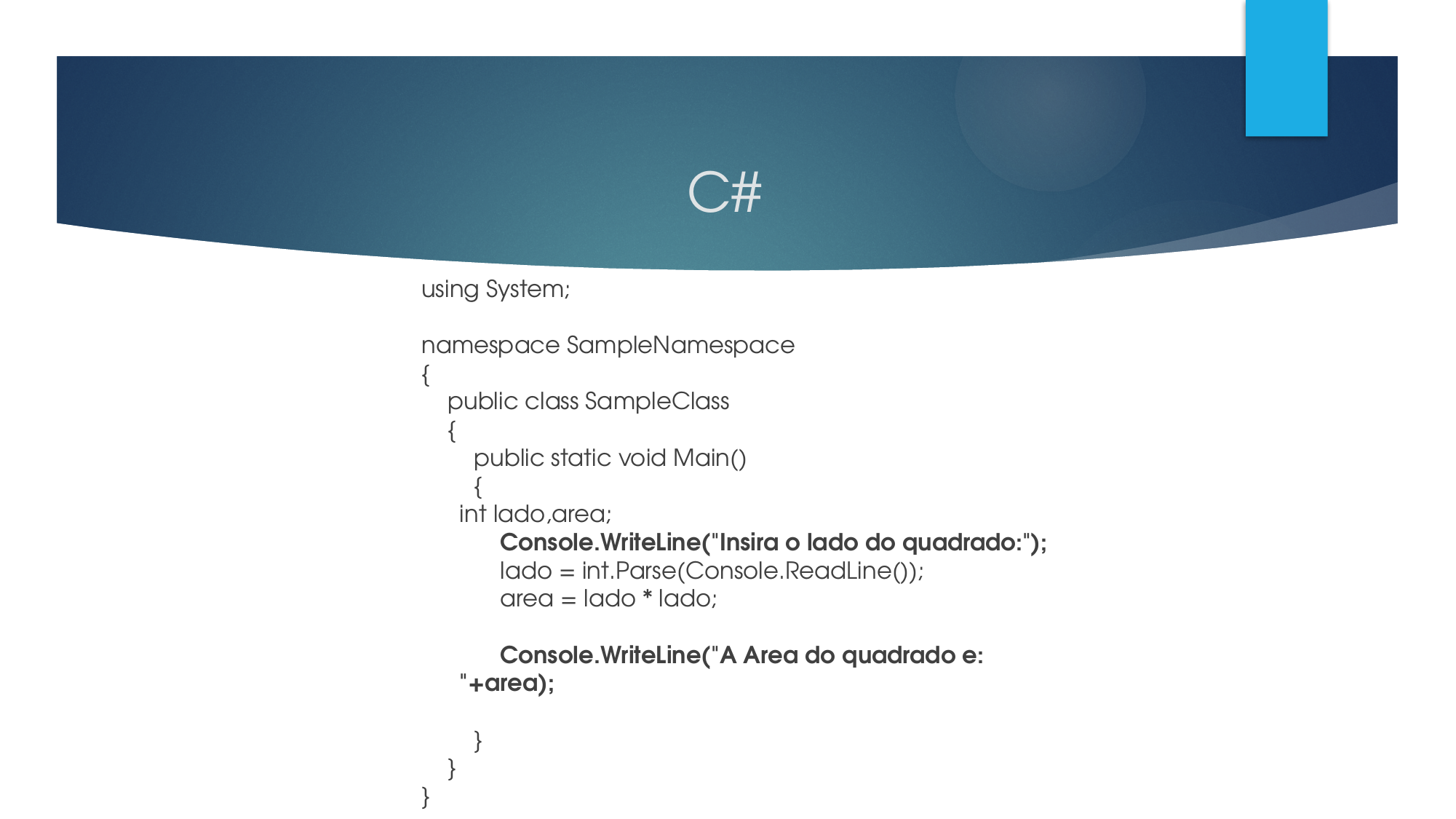

# C#
using System;

namespace SampleNamespace
{
    public class SampleClass
    {
        public static void Main()
        {
		int lado,area;
            Console.WriteLine("Insira o lado do quadrado:");
            lado = int.Parse(Console.ReadLine());
            area = lado * lado;

            Console.WriteLine("A Area do quadrado e: "+area);

        }
    }
}